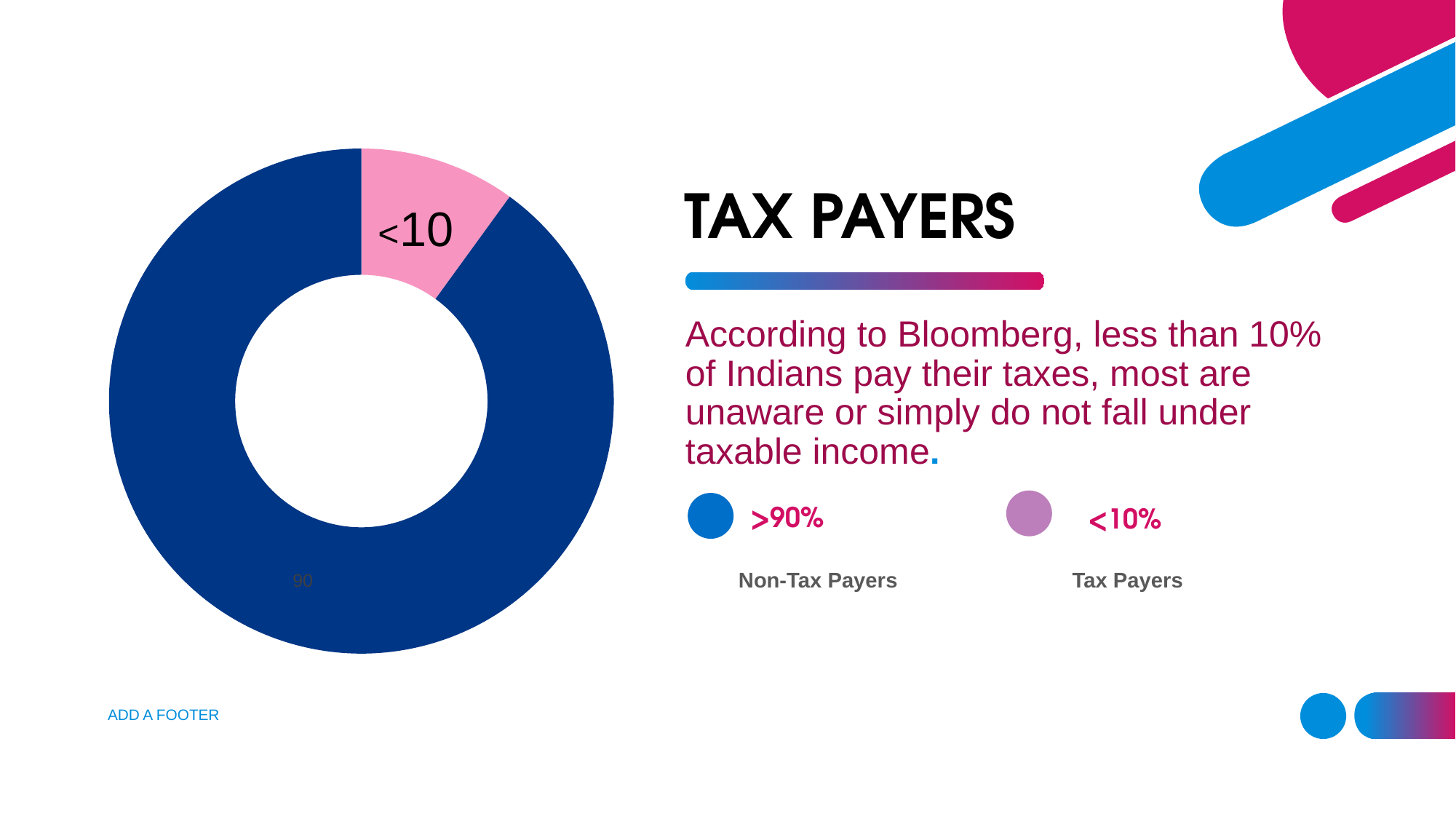

### Chart

| Category | Sales |
|---|---|
| 1st Qtr | 10.0 |
| 2nd Qtr | 90.0 |
# TAX PAYERS
According to Bloomberg, less than 10% of Indians pay their taxes, most are unaware or simply do not fall under taxable income.

>90%
<10%
Tax Payers
Non-Tax Payers
ADD A FOOTER